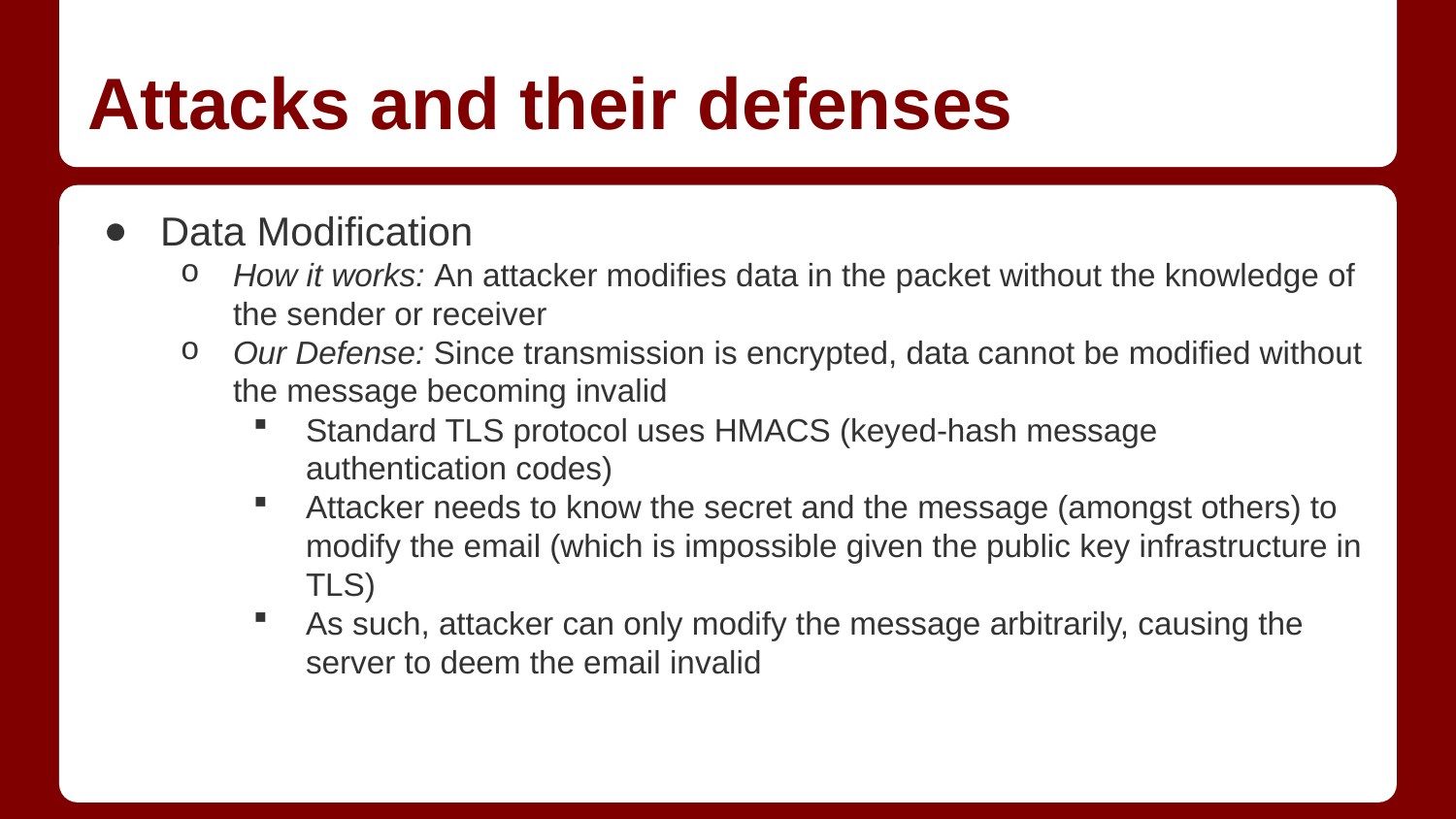

# Attacks and their defenses
Data Modification
How it works: An attacker modifies data in the packet without the knowledge of the sender or receiver
Our Defense: Since transmission is encrypted, data cannot be modified without the message becoming invalid
Standard TLS protocol uses HMACS (keyed-hash message authentication codes)
Attacker needs to know the secret and the message (amongst others) to modify the email (which is impossible given the public key infrastructure in TLS)
As such, attacker can only modify the message arbitrarily, causing the server to deem the email invalid